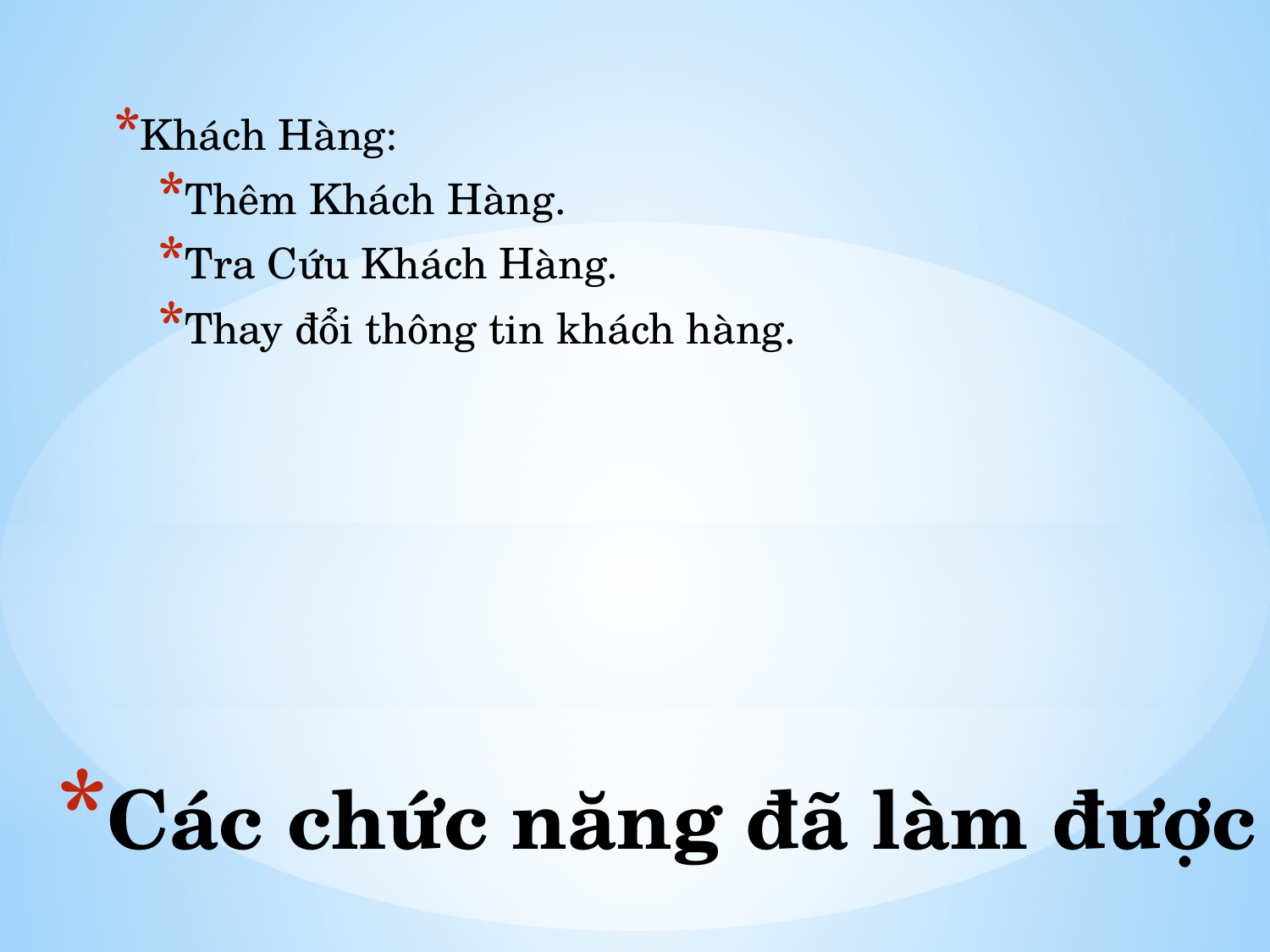

Khách Hàng:
Thêm Khách Hàng.
Tra Cứu Khách Hàng.
Thay đổi thông tin khách hàng.
# Các chức năng đã làm được